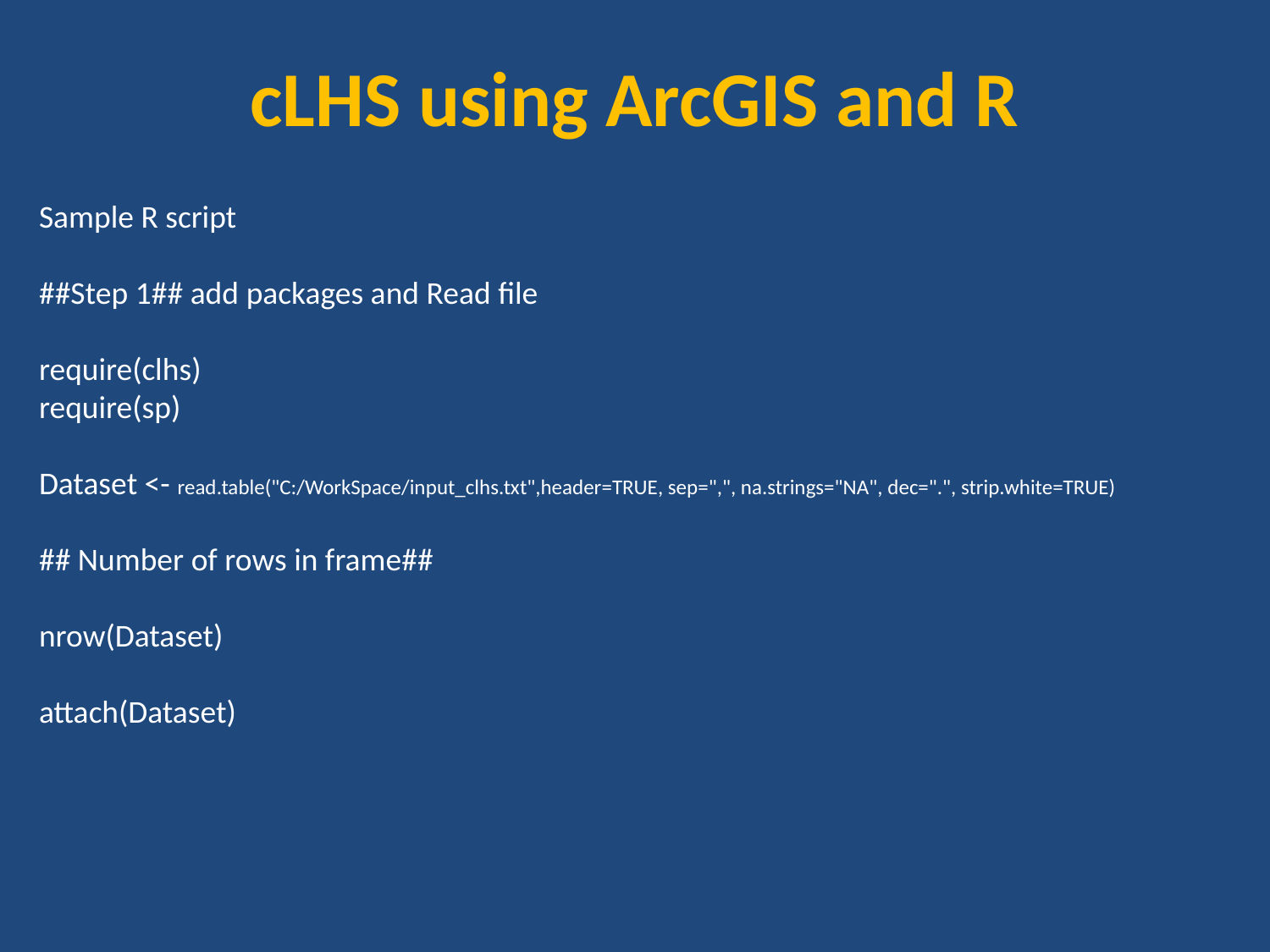

# cLHS using ArcGIS and R

Sample R script

##Step 1## add packages and Read file

require(clhs)
require(sp)

Dataset <- read.table("C:/WorkSpace/input_clhs.txt",header=TRUE, sep=",", na.strings="NA", dec=".", strip.white=TRUE)

## Number of rows in frame##

nrow(Dataset)

attach(Dataset)